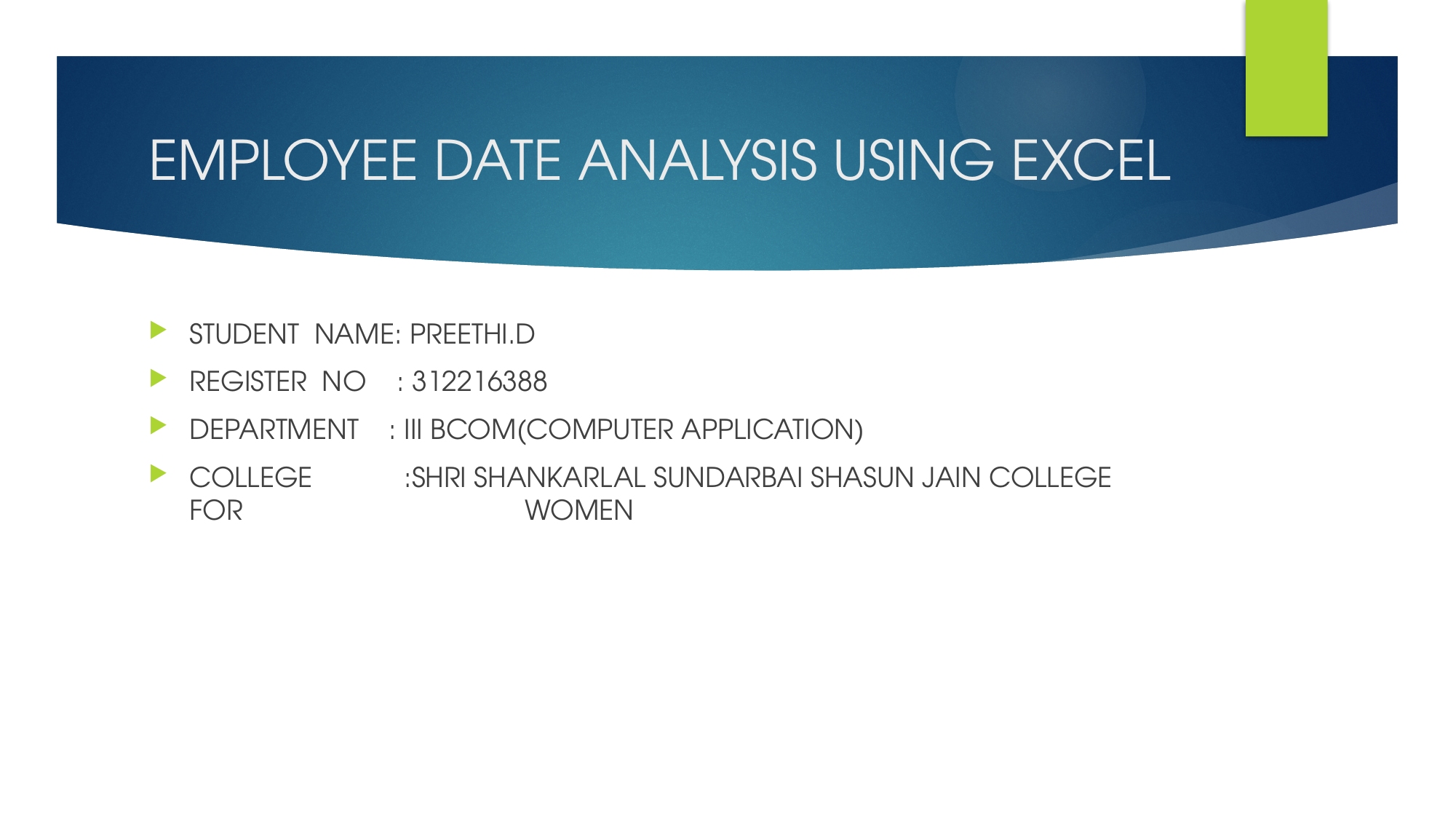

# EMPLOYEE DATE ANALYSIS USING EXCEL
STUDENT  NAME: PREETHI.D
REGISTER  NO    : 312216388
DEPARTMENT    : III BCOM(COMPUTER APPLICATION)
COLLEGE            :SHRI SHANKARLAL SUNDARBAI SHASUN JAIN COLLEGE FOR                                     WOMEN